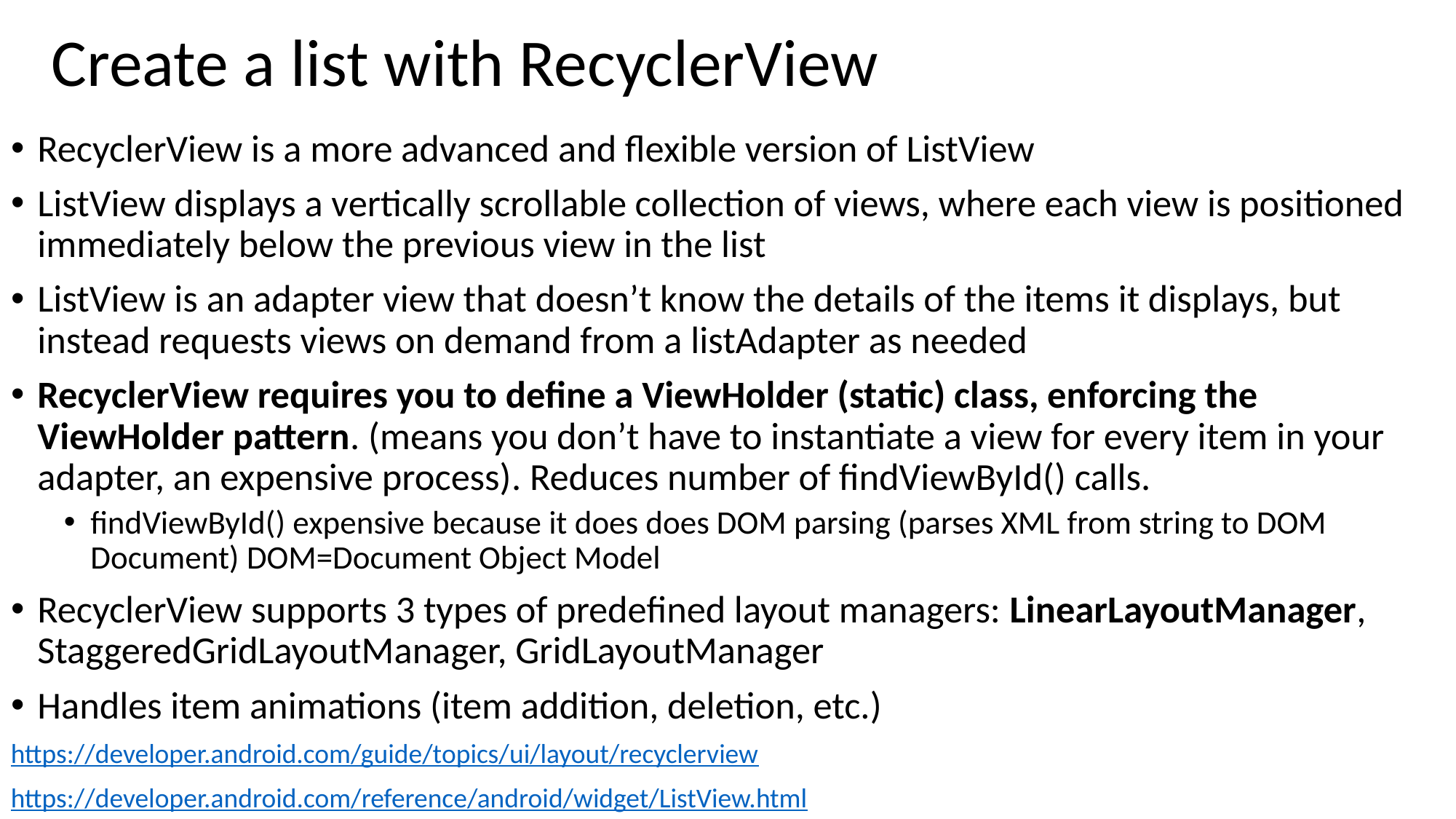

# Create a list with RecyclerView
RecyclerView is a more advanced and flexible version of ListView
ListView displays a vertically scrollable collection of views, where each view is positioned immediately below the previous view in the list
ListView is an adapter view that doesn’t know the details of the items it displays, but instead requests views on demand from a listAdapter as needed
RecyclerView requires you to define a ViewHolder (static) class, enforcing the ViewHolder pattern. (means you don’t have to instantiate a view for every item in your adapter, an expensive process). Reduces number of findViewById() calls.
findViewById() expensive because it does does DOM parsing (parses XML from string to DOM Document) DOM=Document Object Model
RecyclerView supports 3 types of predefined layout managers: LinearLayoutManager, StaggeredGridLayoutManager, GridLayoutManager
Handles item animations (item addition, deletion, etc.)

https://developer.android.com/guide/topics/ui/layout/recyclerview
https://developer.android.com/reference/android/widget/ListView.html